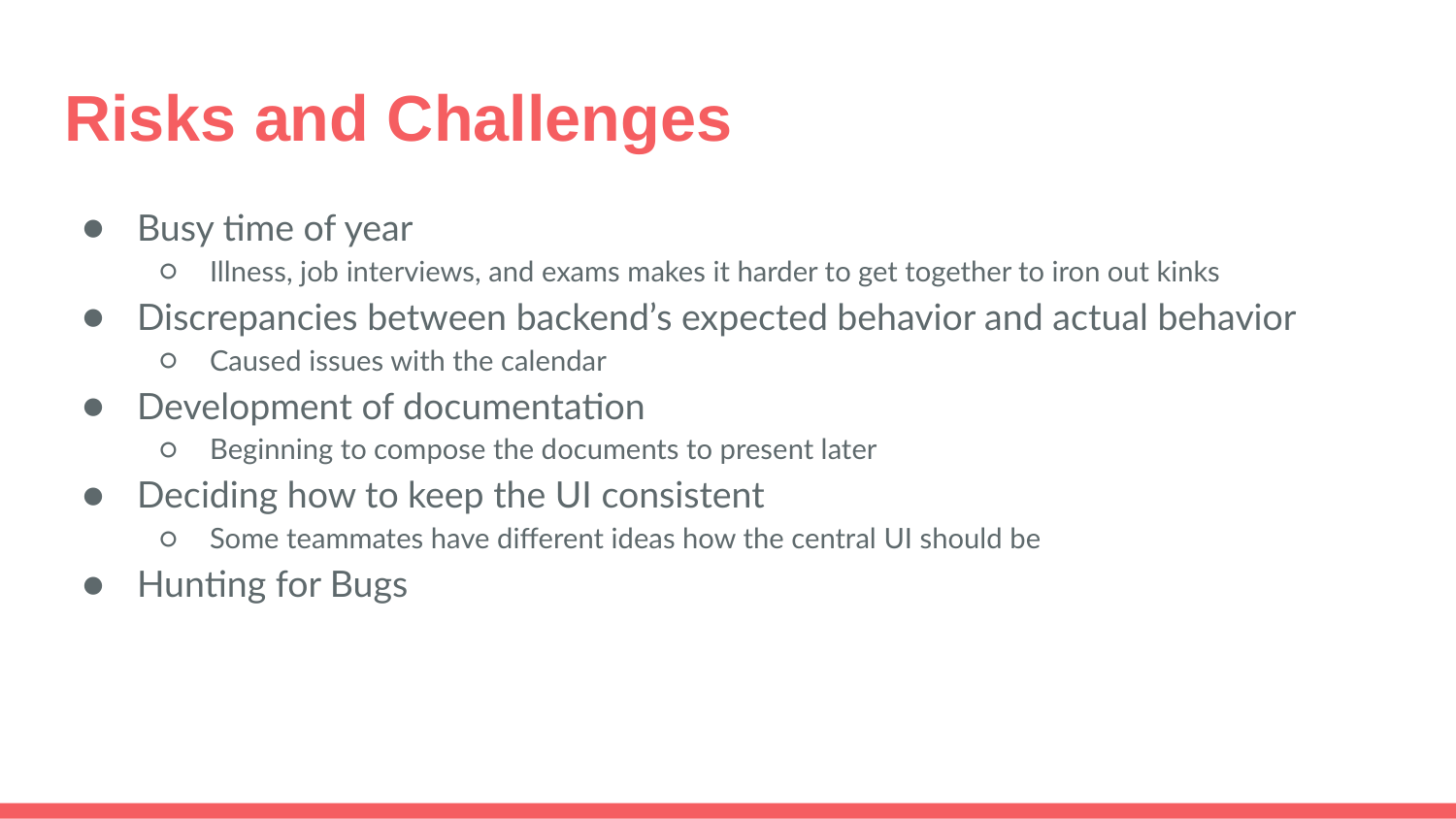

# Risks and Challenges
Busy time of year
Illness, job interviews, and exams makes it harder to get together to iron out kinks
Discrepancies between backend’s expected behavior and actual behavior
Caused issues with the calendar
Development of documentation
Beginning to compose the documents to present later
Deciding how to keep the UI consistent
Some teammates have different ideas how the central UI should be
Hunting for Bugs